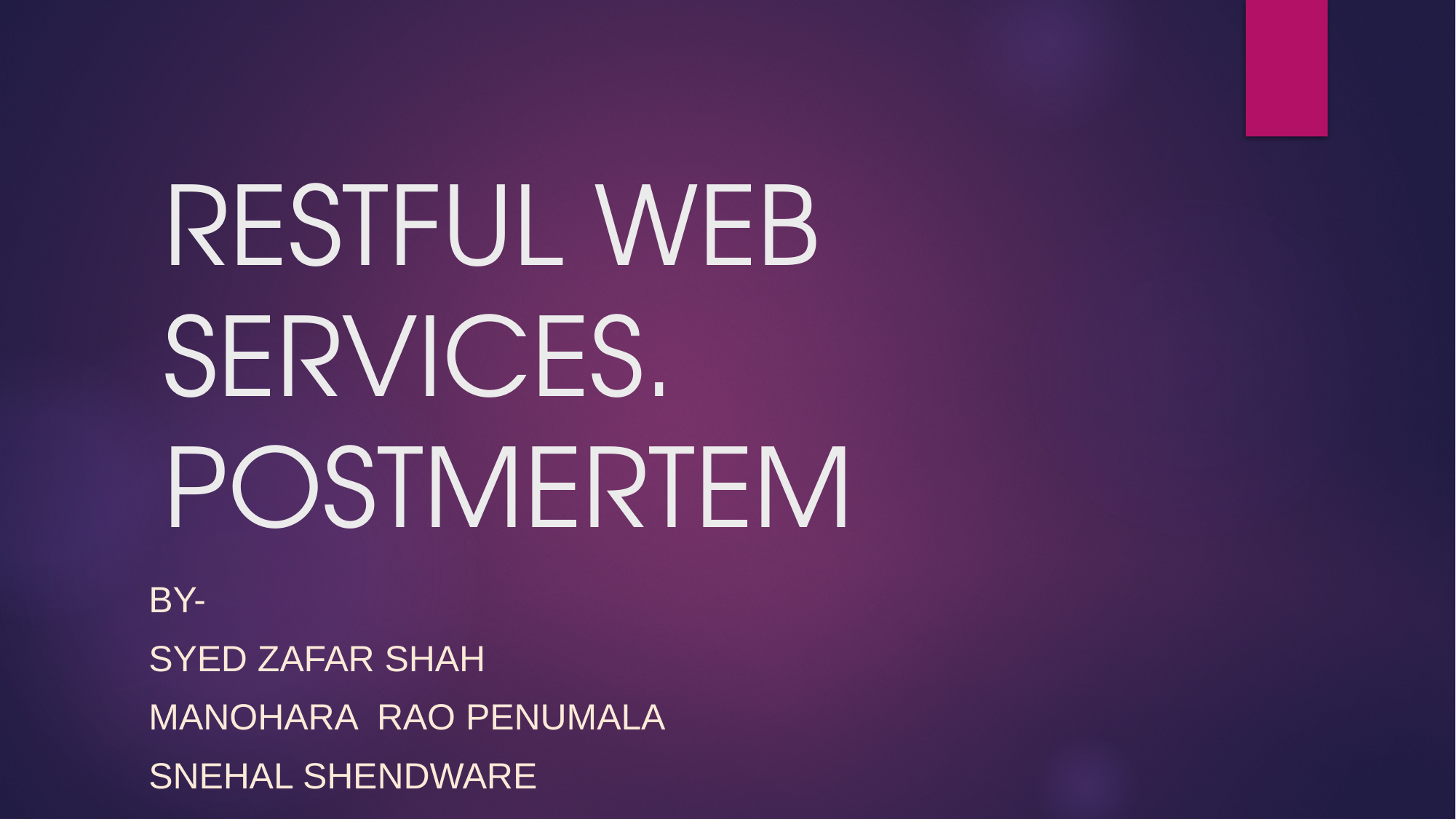

# RESTFUL WEB SERVICES. POSTMERTEM
By-
Syed zafar shah
MANOHARA  RAO PENUMALA
SNEHAL SHENDWARE